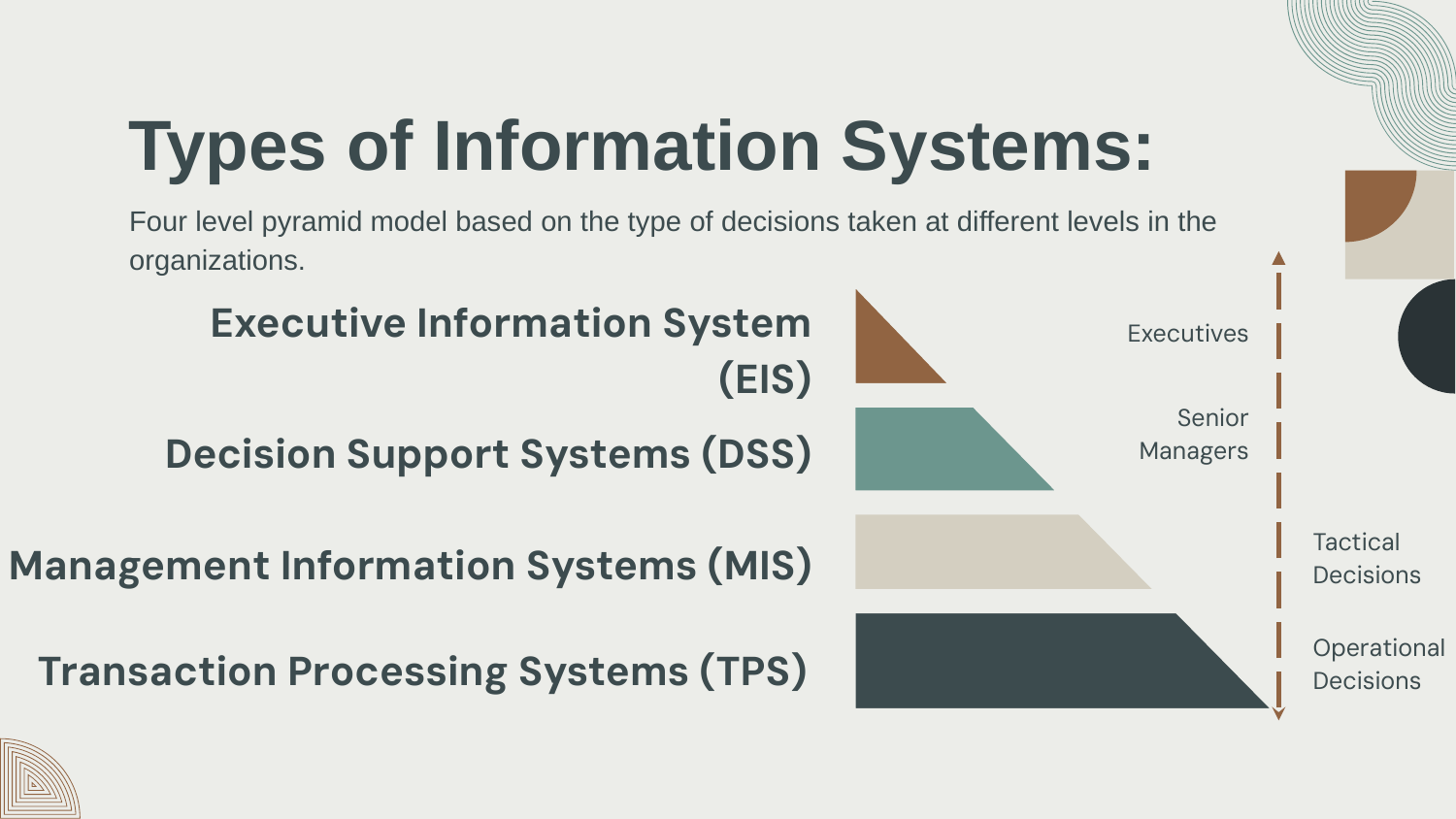

# Types of Information Systems:
Four level pyramid model based on the type of decisions taken at different levels in the organizations.

Executive Information System (EIS)
Executives
Senior Managers
Decision Support Systems (DSS)
Management Information Systems (MIS)
Tactical Decisions
Transaction Processing Systems (TPS)
Operational Decisions